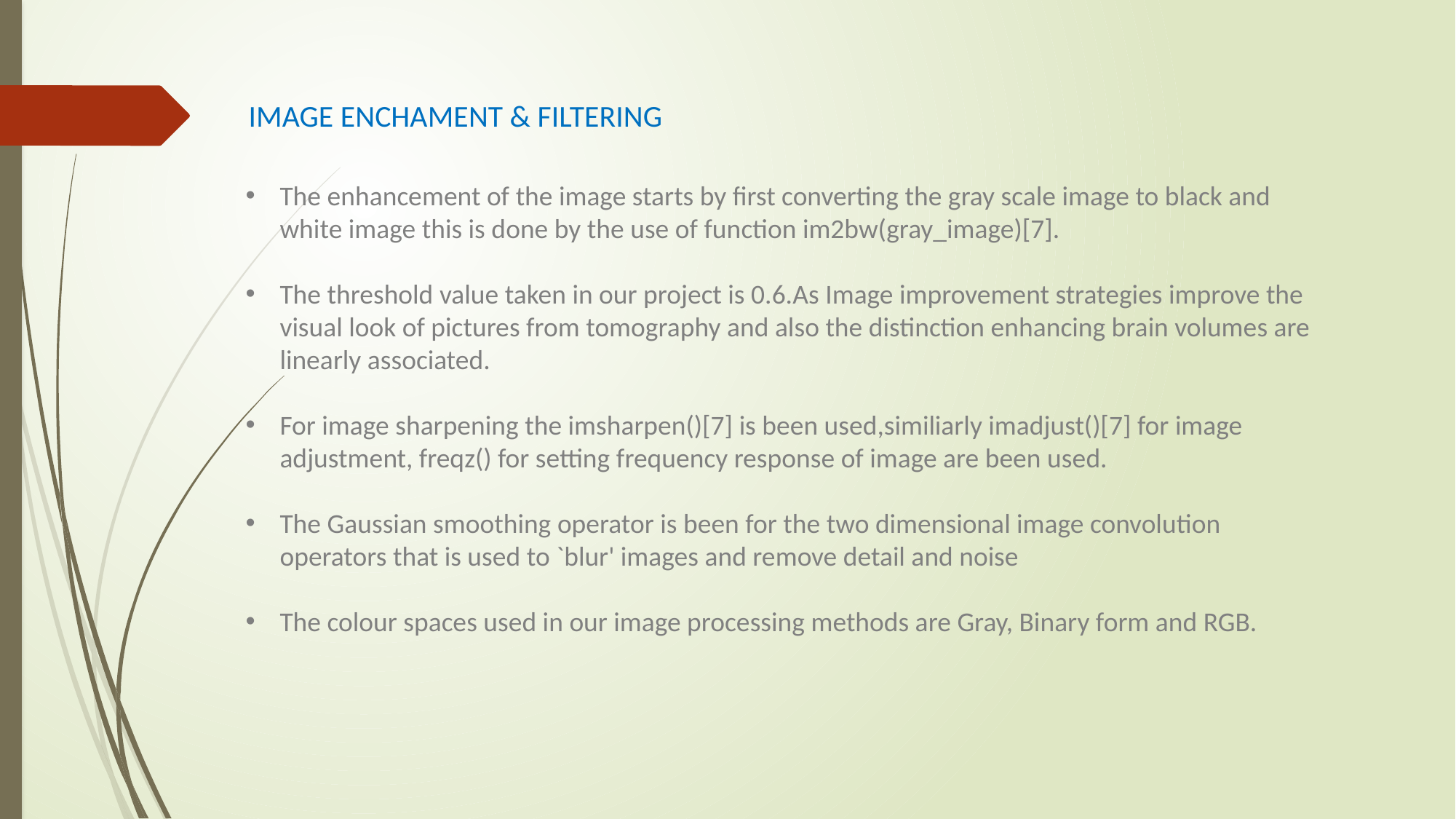

IMAGE ENCHAMENT & FILTERING
The enhancement of the image starts by first converting the gray scale image to black and white image this is done by the use of function im2bw(gray_image)[7].

The threshold value taken in our project is 0.6.As Image improvement strategies improve the visual look of pictures from tomography and also the distinction enhancing brain volumes are linearly associated.

For image sharpening the imsharpen()[7] is been used,similiarly imadjust()[7] for image adjustment, freqz() for setting frequency response of image are been used.

The Gaussian smoothing operator is been for the two dimensional image convolution operators that is used to `blur' images and remove detail and noise

The colour spaces used in our image processing methods are Gray, Binary form and RGB.